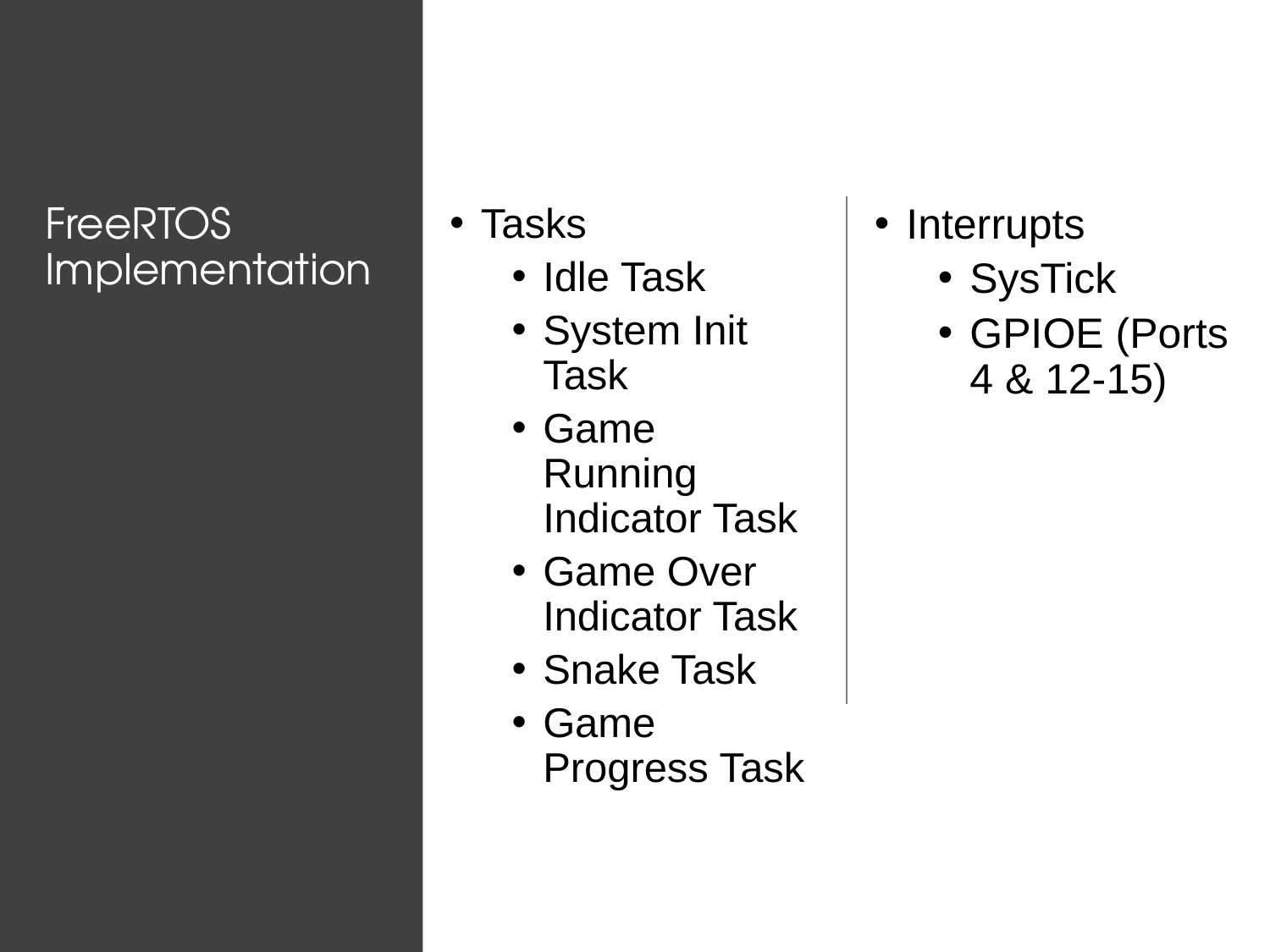

# FreeRTOS Implementation
Tasks
Idle Task
System Init Task
Game Running Indicator Task
Game Over Indicator Task
Snake Task
Game Progress Task
Interrupts
SysTick
GPIOE (Ports 4 & 12-15)